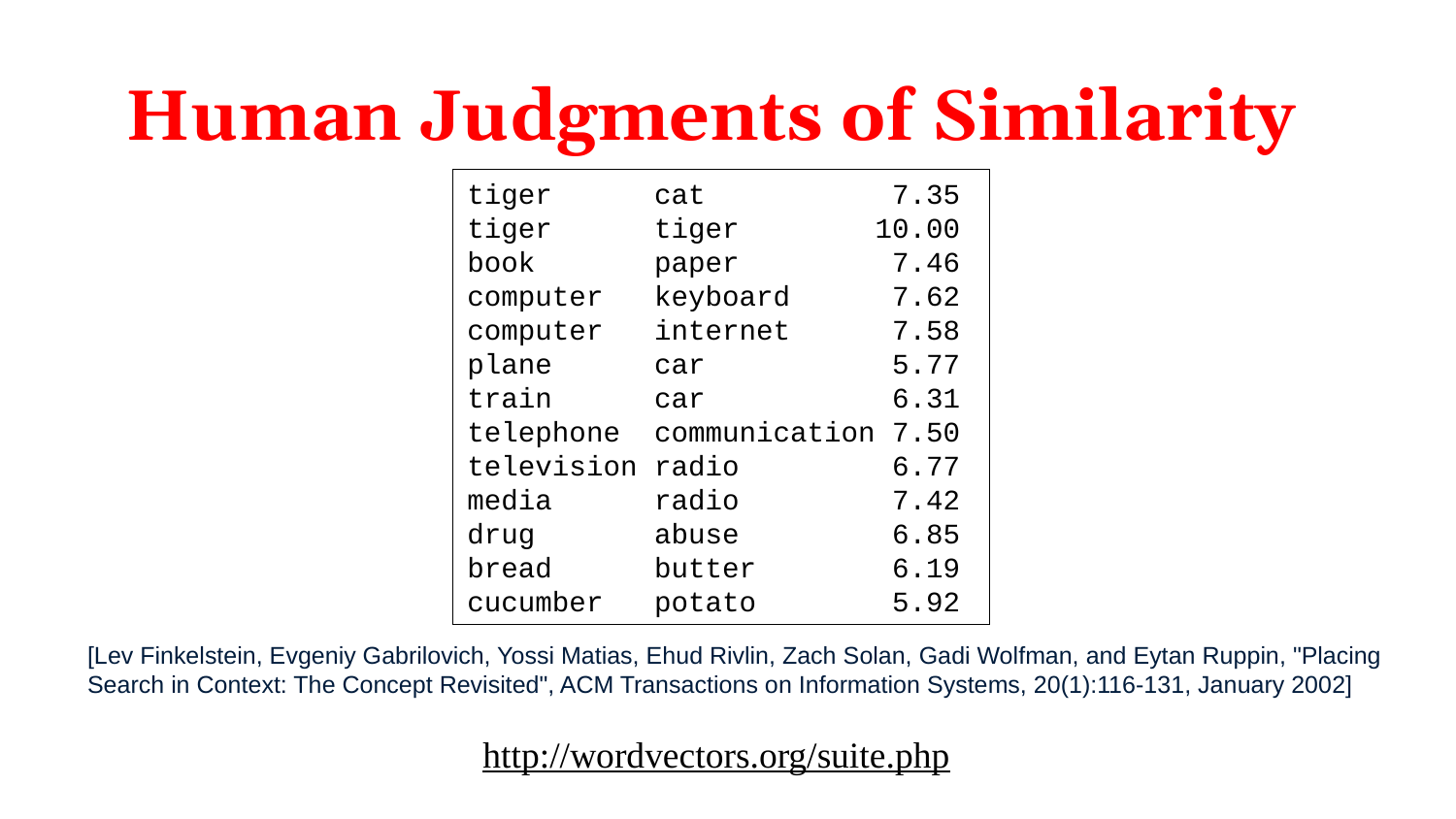

# Human Judgments of Similarity
tiger      cat           7.35
tiger      tiger        10.00
book       paper         7.46
computer   keyboard      7.62
computer   internet      7.58
plane      car           5.77
train      car           6.31
telephone  communication 7.50
television radio         6.77
media      radio         7.42
drug       abuse         6.85
bread      butter        6.19
cucumber   potato        5.92
[Lev Finkelstein, Evgeniy Gabrilovich, Yossi Matias, Ehud Rivlin, Zach Solan, Gadi Wolfman, and Eytan Ruppin, "Placing Search in Context: The Concept Revisited", ACM Transactions on Information Systems, 20(1):116-131, January 2002]

http://wordvectors.org/suite.php